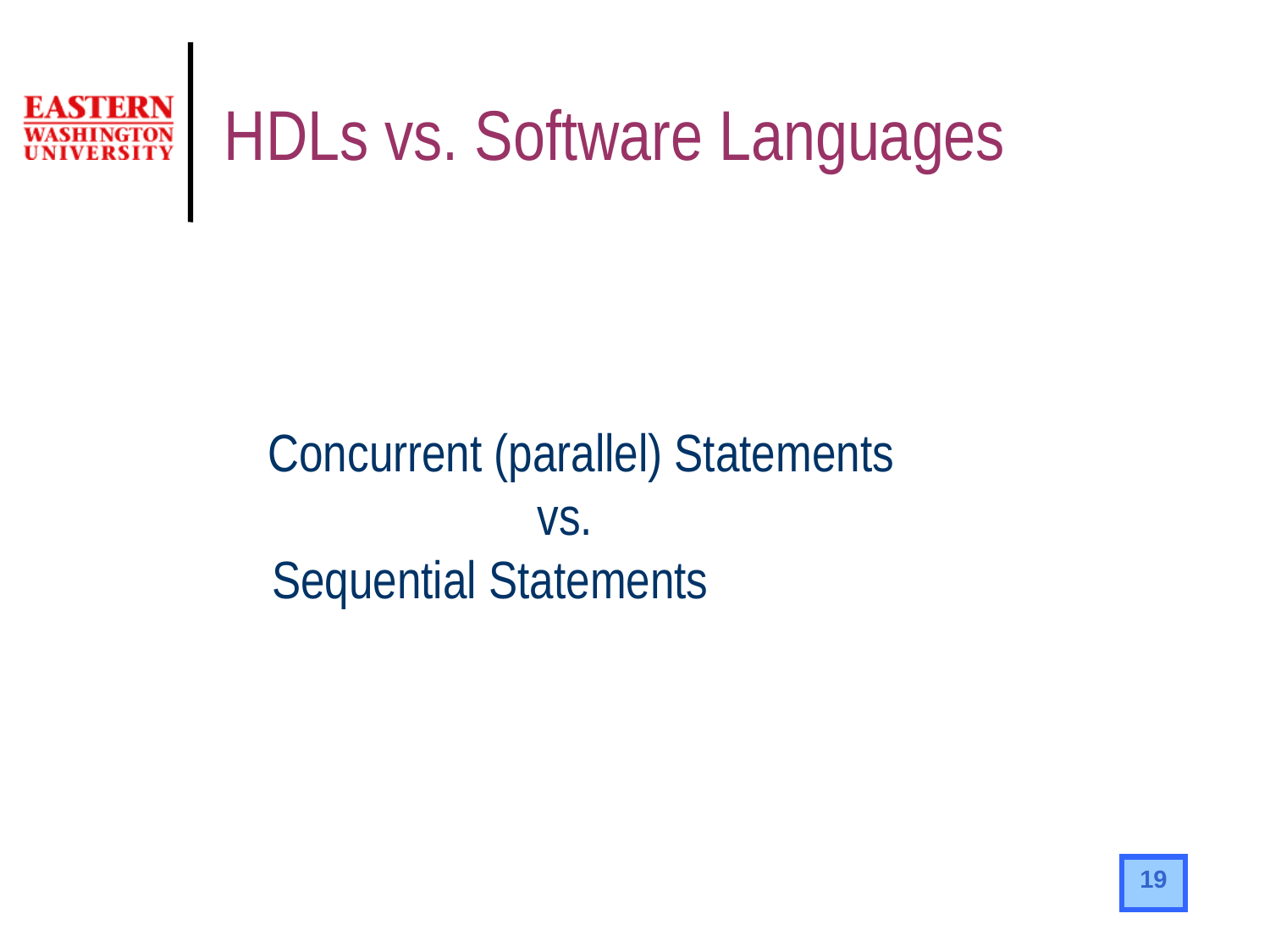

# HDLs vs. Software Languages

   Concurrent (parallel) Statements
                      vs.
Sequential Statements
19